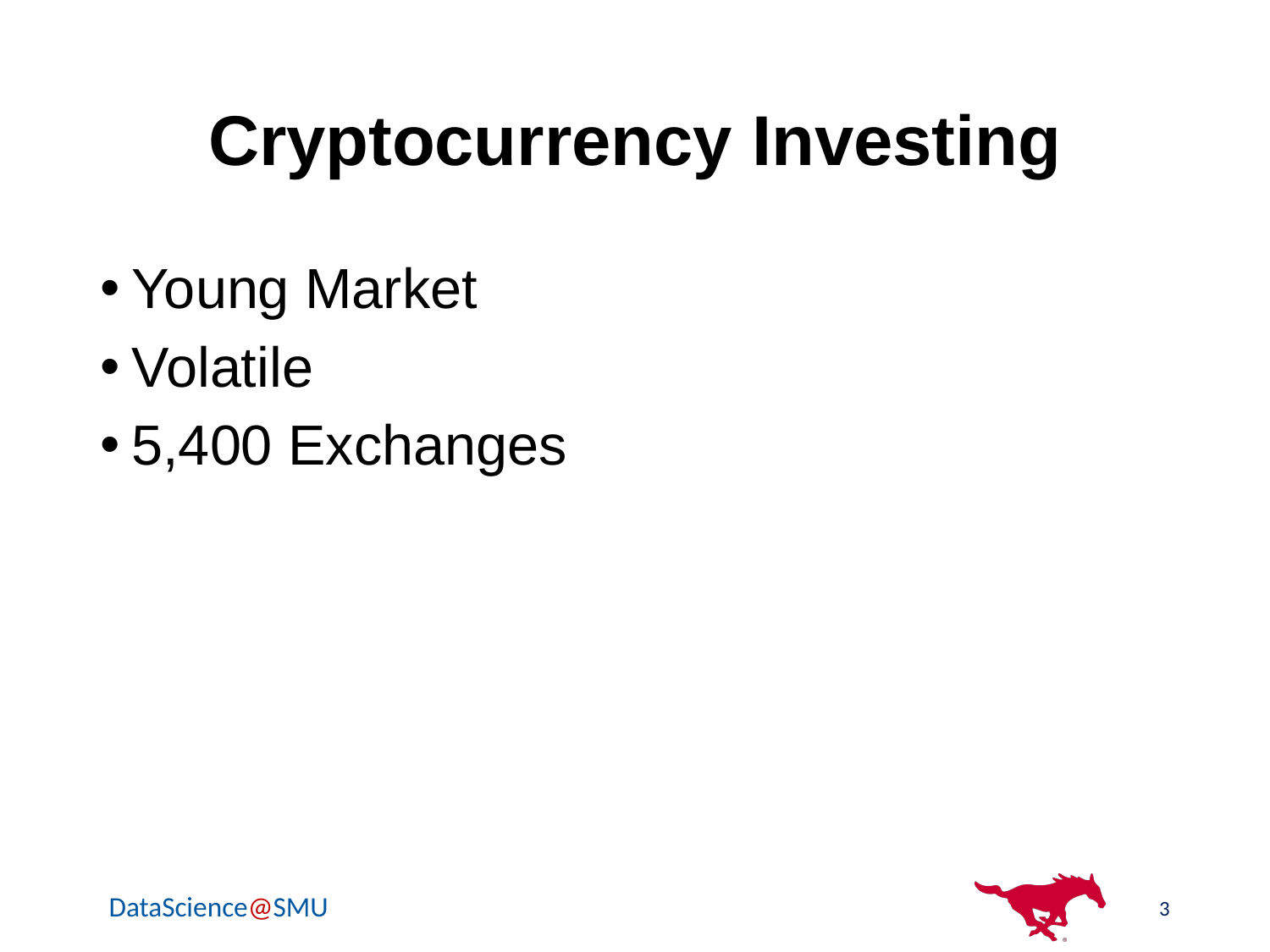

# Cryptocurrency Investing
Young Market
Volatile
5,400 Exchanges

3